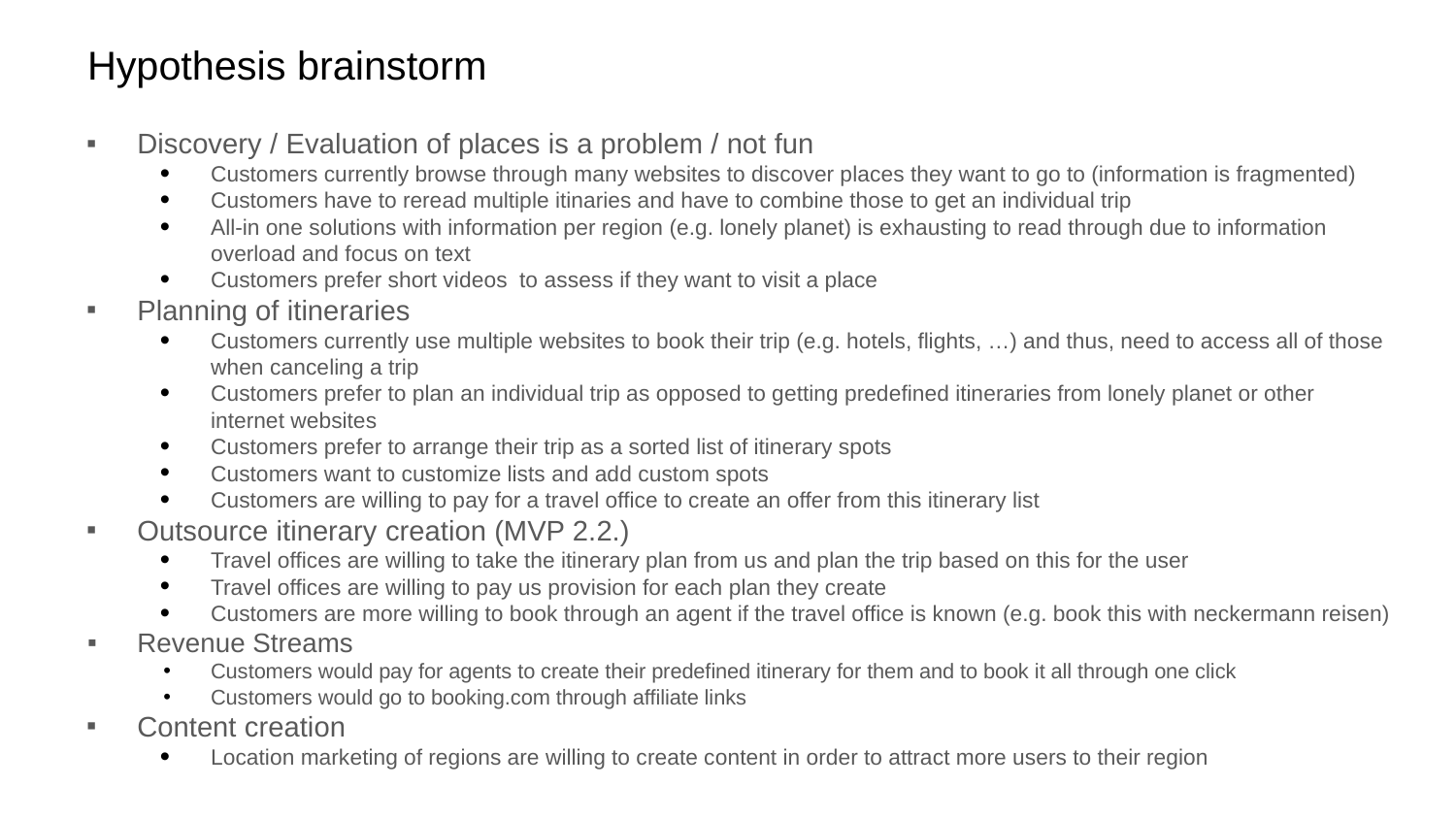

# Hypothesis brainstorm
Discovery / Evaluation of places is a problem / not fun
Customers currently browse through many websites to discover places they want to go to (information is fragmented)
Customers have to reread multiple itinaries and have to combine those to get an individual trip
All-in one solutions with information per region (e.g. lonely planet) is exhausting to read through due to information overload and focus on text
Customers prefer short videos  to assess if they want to visit a place
Planning of itineraries
Customers currently use multiple websites to book their trip (e.g. hotels, flights, …) and thus, need to access all of those when canceling a trip
Customers prefer to plan an individual trip as opposed to getting predefined itineraries from lonely planet or other internet websites
Customers prefer to arrange their trip as a sorted list of itinerary spots
Customers want to customize lists and add custom spots
Customers are willing to pay for a travel office to create an offer from this itinerary list
Outsource itinerary creation (MVP 2.2.)
Travel offices are willing to take the itinerary plan from us and plan the trip based on this for the user
Travel offices are willing to pay us provision for each plan they create
Customers are more willing to book through an agent if the travel office is known (e.g. book this with neckermann reisen)
Revenue Streams
Customers would pay for agents to create their predefined itinerary for them and to book it all through one click
Customers would go to booking.com through affiliate links
Content creation
Location marketing of regions are willing to create content in order to attract more users to their region